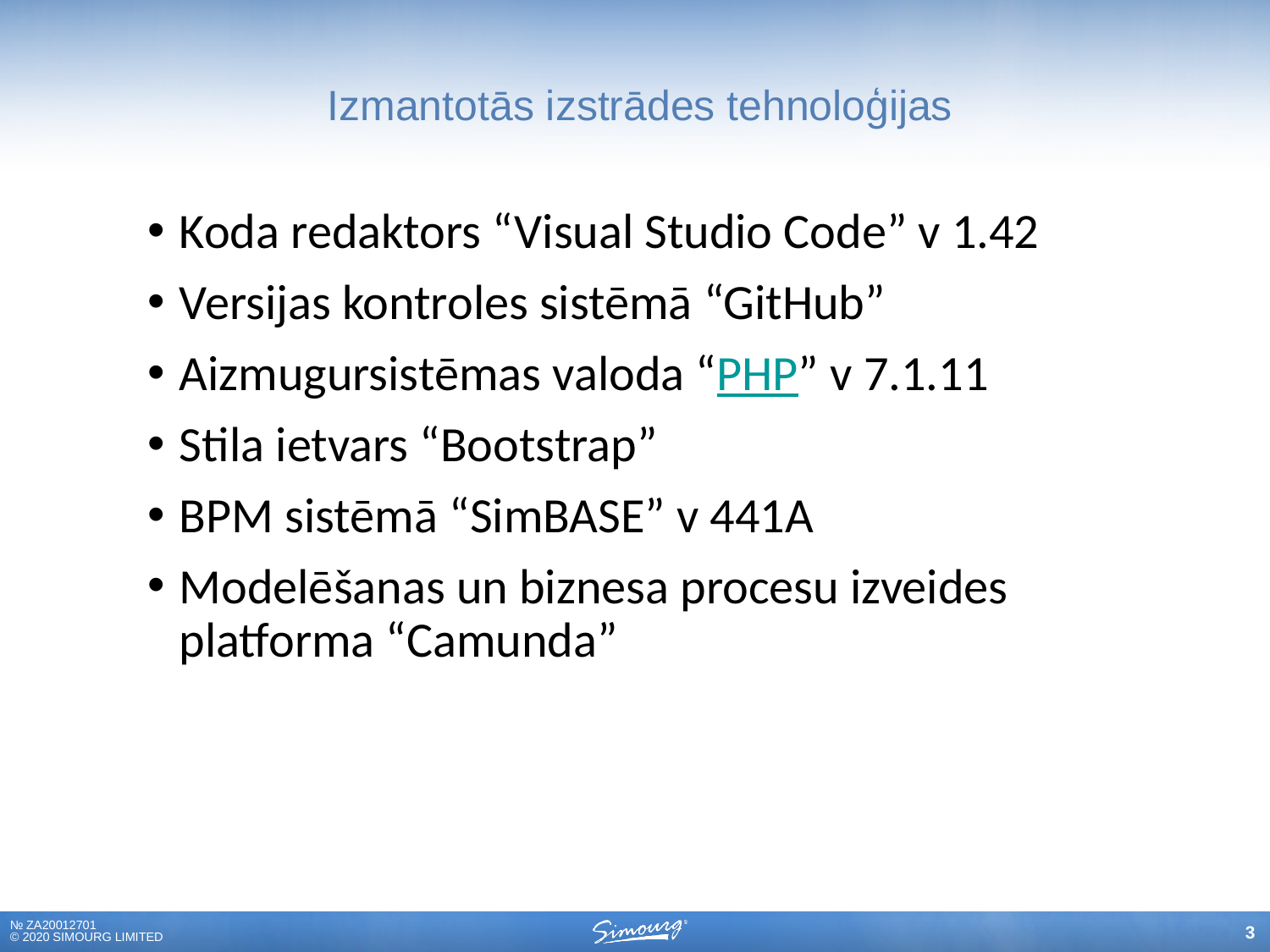

# Izmantotās izstrādes tehnoloģijas
Koda redaktors “Visual Studio Code” v 1.42
Versijas kontroles sistēmā “GitHub”
Aizmugursistēmas valoda “PHP” v 7.1.11
Stila ietvars “Bootstrap”
BPM sistēmā “SimBASE” v 441A
Modelēšanas un biznesa procesu izveides platforma “Camunda”